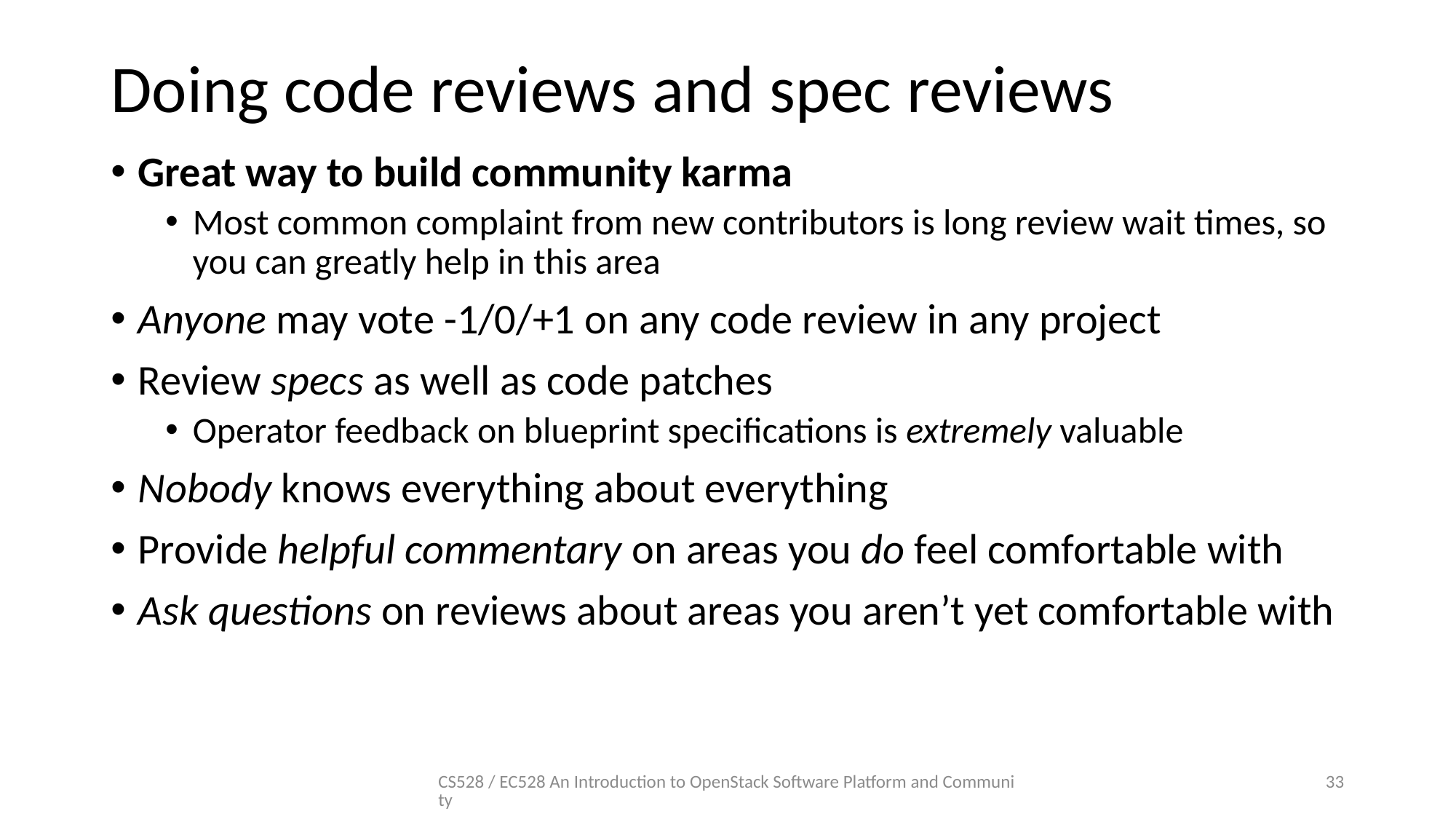

# Doing code reviews and spec reviews
Great way to build community karma
Most common complaint from new contributors is long review wait times, so you can greatly help in this area
Anyone may vote -1/0/+1 on any code review in any project
Review specs as well as code patches
Operator feedback on blueprint specifications is extremely valuable
Nobody knows everything about everything
Provide helpful commentary on areas you do feel comfortable with
Ask questions on reviews about areas you aren’t yet comfortable with

CS528 / EC528 An Introduction to OpenStack Software Platform and Community
33